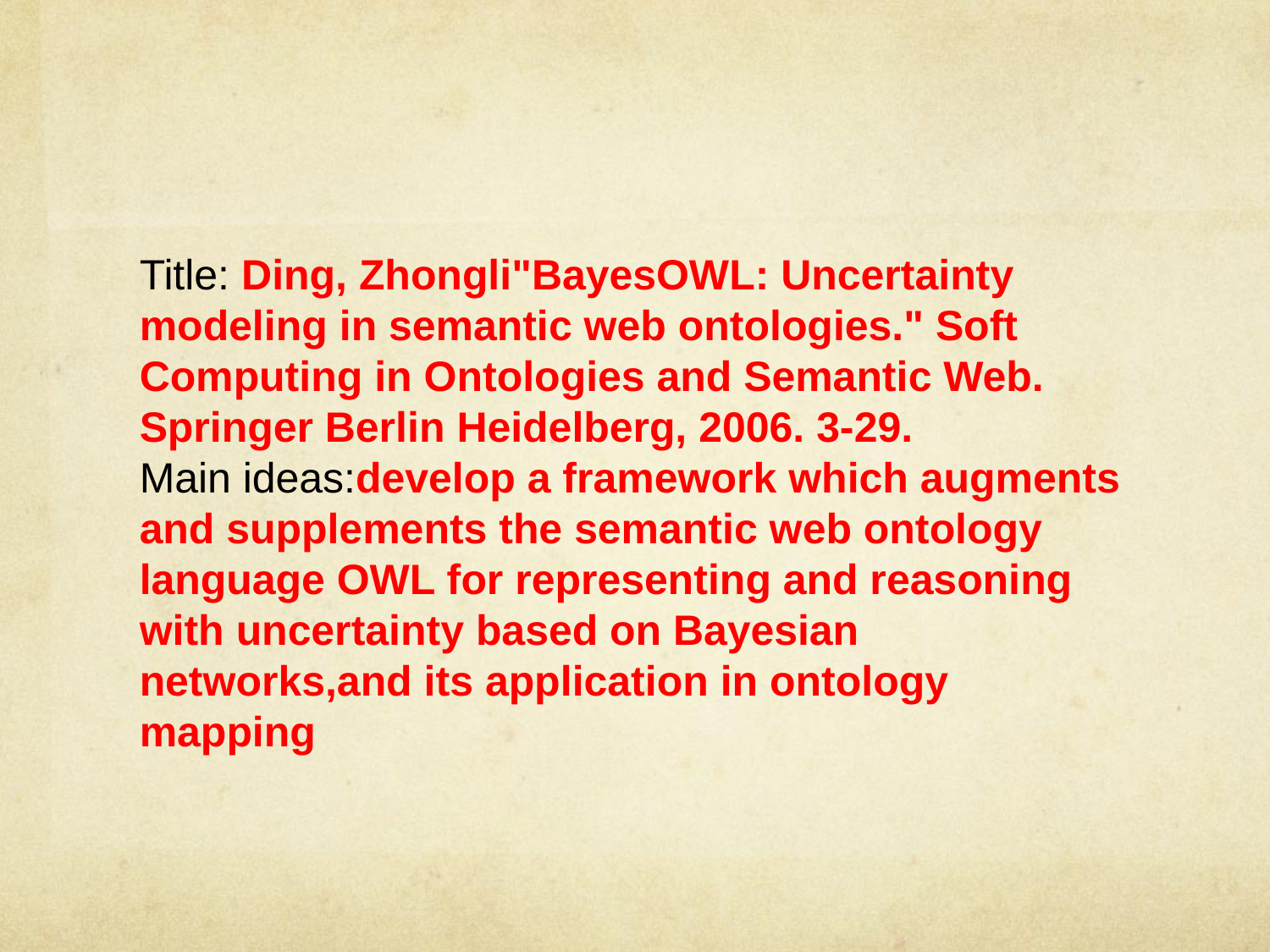

Title: Ding, Zhongli"BayesOWL: Uncertainty modeling in semantic web ontologies." Soft Computing in Ontologies and Semantic Web. Springer Berlin Heidelberg, 2006. 3-29.
Main ideas:develop a framework which augments and supplements the semantic web ontology language OWL for representing and reasoning with uncertainty based on Bayesian networks,and its application in ontology mapping